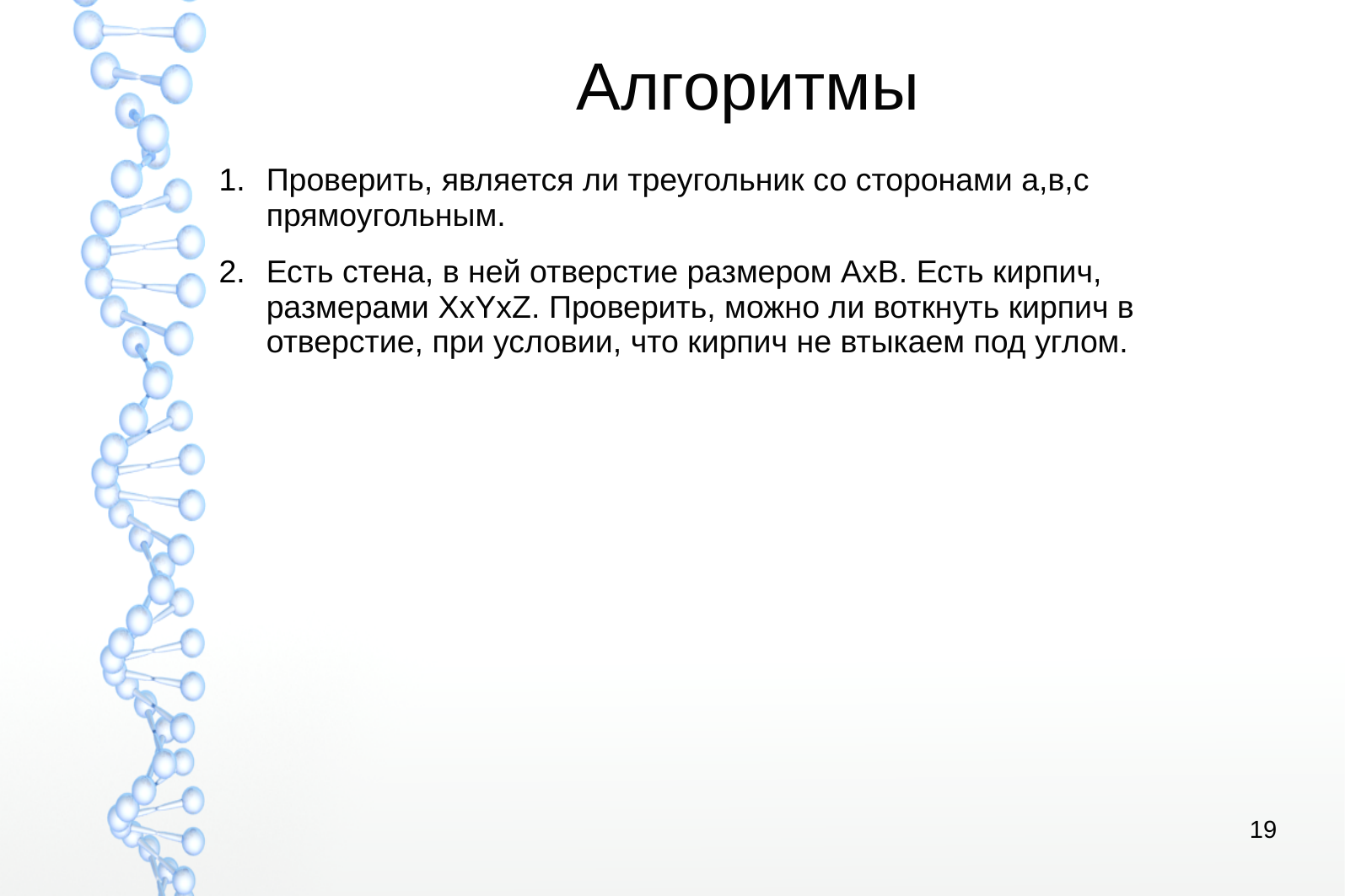

# Алгоритмы
Проверить, является ли треугольник со сторонами а,в,с  прямоугольным.
Есть стена, в ней отверстие размером АхВ. Есть кирпич, размерами XxYxZ. Проверить, можно ли воткнуть кирпич в отверстие, при условии, что кирпич не втыкаем под углом.
19